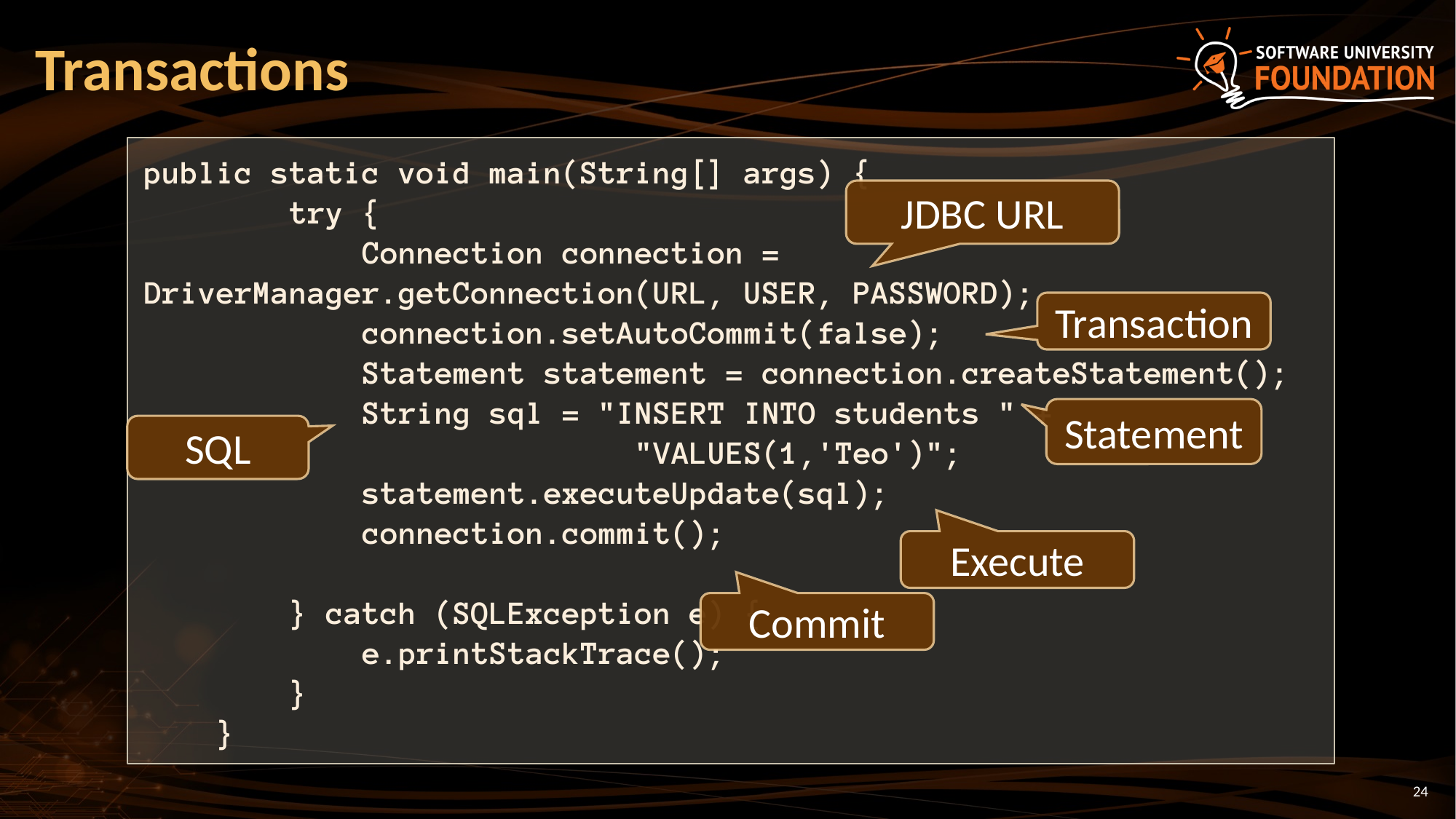

# Transactions
public static void main(String[] args) {
        try {
            Connection connection = DriverManager.getConnection(URL, USER, PASSWORD);
            connection.setAutoCommit(false);
            Statement statement = connection.createStatement();
            String sql = "INSERT INTO students " +
                           "VALUES(1,'Teo')";
            statement.executeUpdate(sql);
            connection.commit();

        } catch (SQLException e) {
            e.printStackTrace();
        }
    }
JDBC URL
Transaction
Statement
SQL
Execute
Commit
24